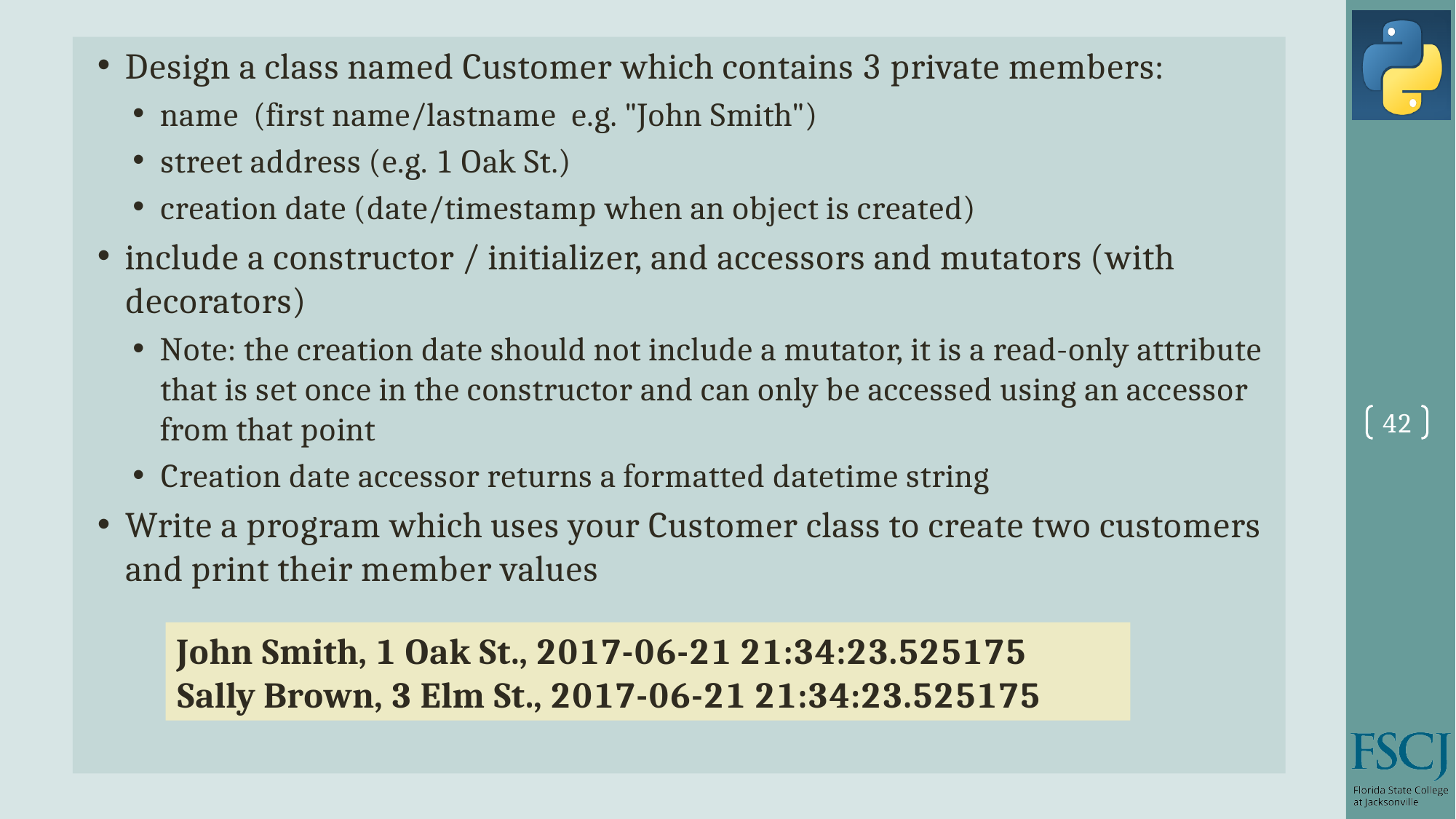

Design a class named Customer which contains 3 private members:
name  (first name/lastname  e.g. "John Smith")
street address (e.g. 1 Oak St.)
creation date (date/timestamp when an object is created)
include a constructor / initializer, and accessors and mutators (with decorators)
Note: the creation date should not include a mutator, it is a read-only attribute that is set once in the constructor and can only be accessed using an accessor from that point
Creation date accessor returns a formatted datetime string
Write a program which uses your Customer class to create two customers and print their member values
42
John Smith, 1 Oak St., 2017-06-21 21:34:23.525175
Sally Brown, 3 Elm St., 2017-06-21 21:34:23.525175